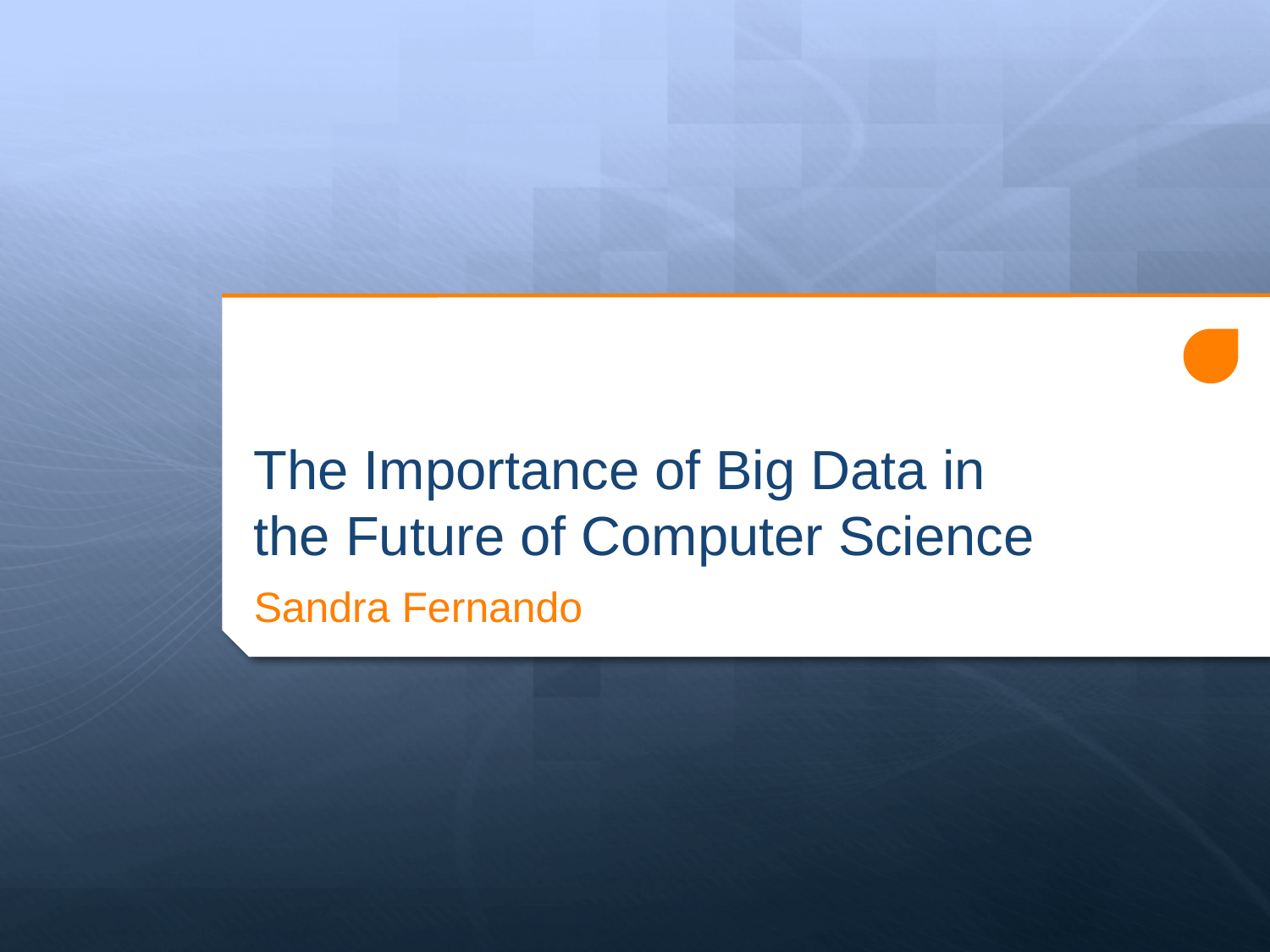

# The Importance of Big Data in  the Future of Computer Science
Sandra Fernando